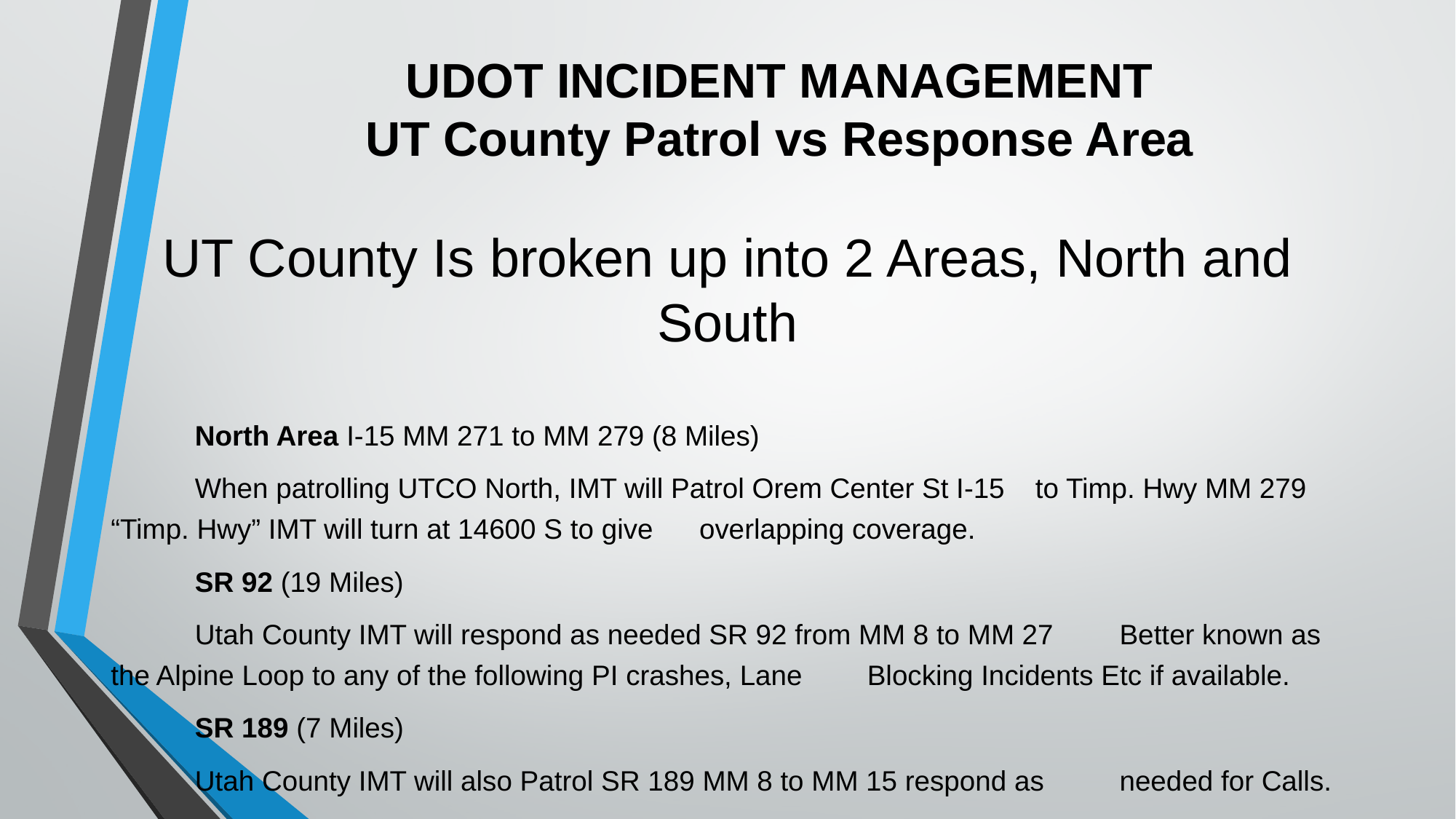

# UDOT INCIDENT MANAGEMENT UT County Patrol vs Response Area
UT County Is broken up into 2 Areas, North and South

		North Area I-15 MM 271 to MM 279 (8 Miles)
			When patrolling UTCO North, IMT will Patrol Orem Center St I-15 				to Timp. Hwy MM 279 “Timp. Hwy” IMT will turn at 14600 S to give 				overlapping coverage.
		SR 92 (19 Miles)
			Utah County IMT will respond as needed SR 92 from MM 8 to MM 27 				Better known as the Alpine Loop to any of the following PI crashes, Lane 			Blocking Incidents Etc if available.
		SR 189 (7 Miles)
			Utah County IMT will also Patrol SR 189 MM 8 to MM 15 respond as 				needed for Calls.